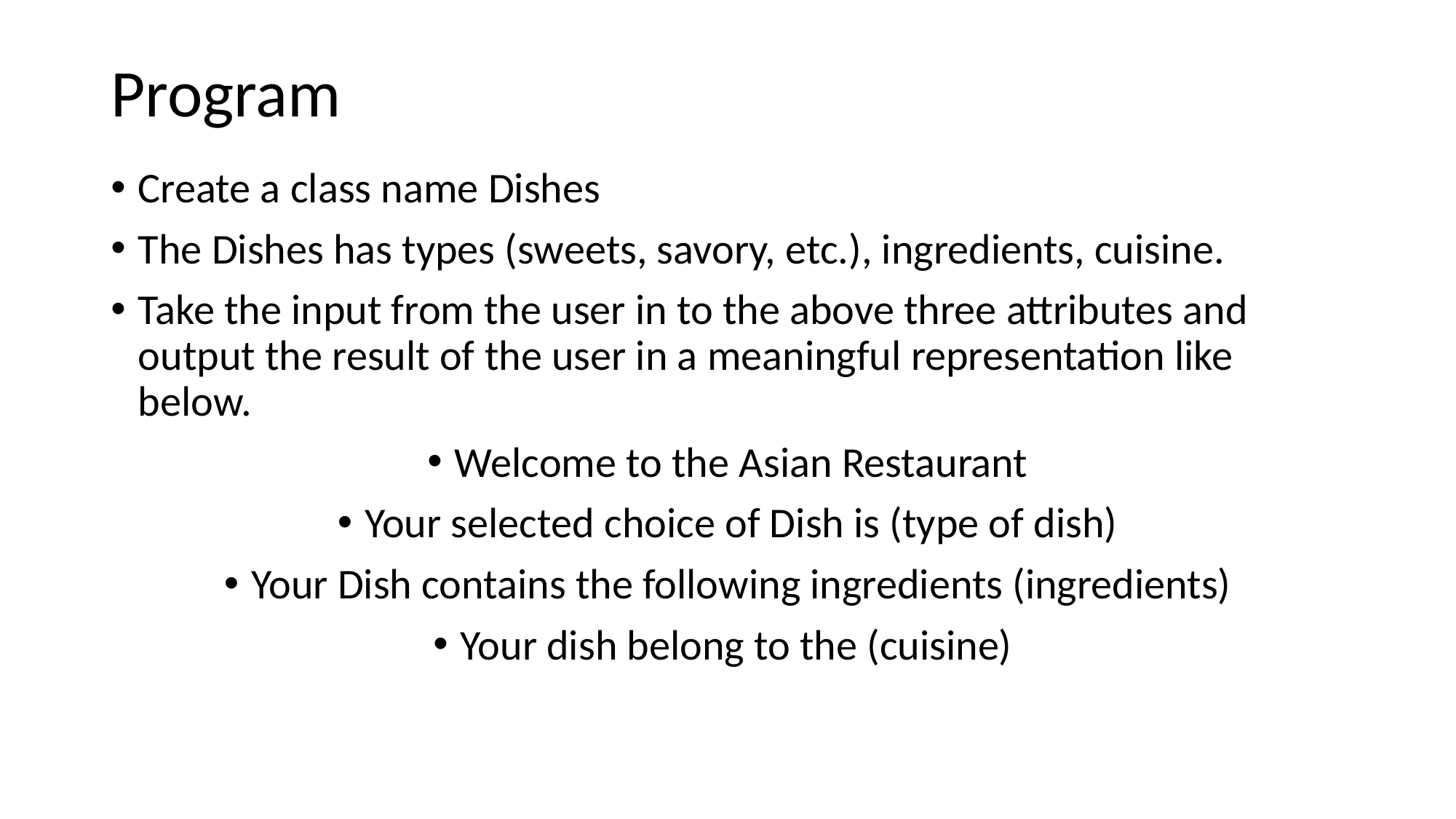

# Program
Create a class name Dishes
The Dishes has types (sweets, savory, etc.), ingredients, cuisine.
Take the input from the user in to the above three attributes and output the result of the user in a meaningful representation like below.
Welcome to the Asian Restaurant
Your selected choice of Dish is (type of dish)
Your Dish contains the following ingredients (ingredients)
Your dish belong to the (cuisine)